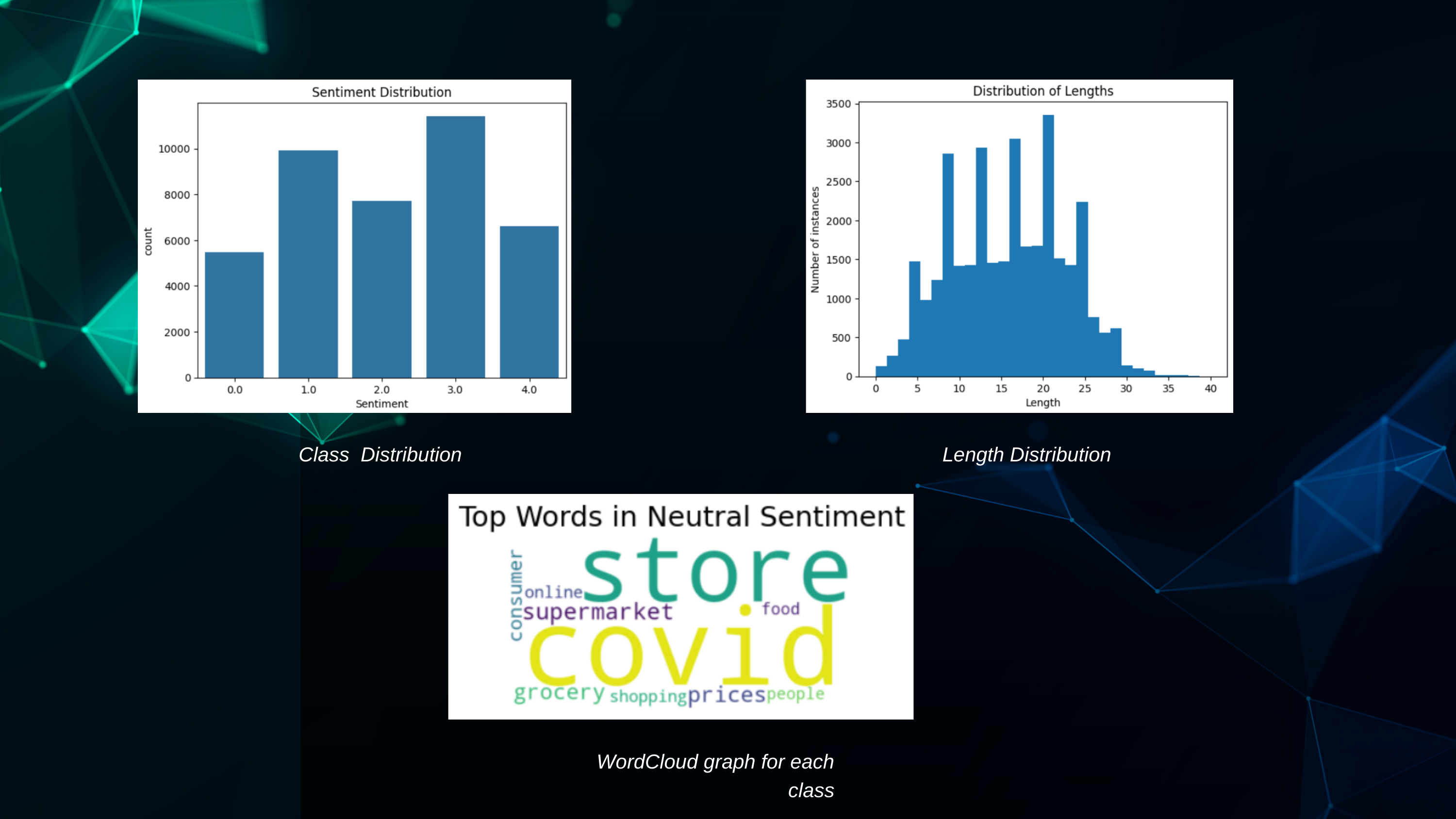

Class  Distribution
Length Distribution

WordCloud graph for each class